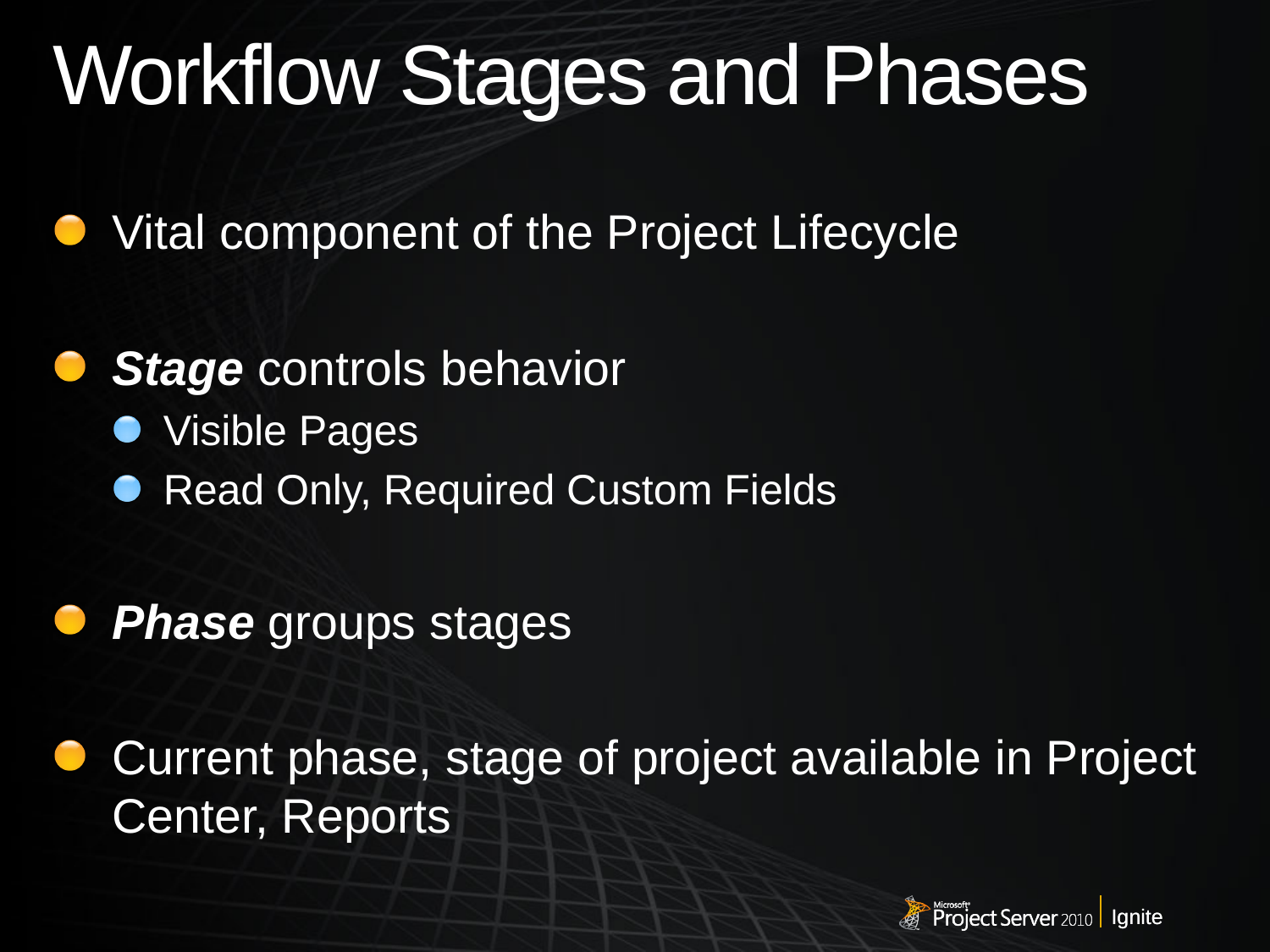

# Workflow Stages and Phases
Vital component of the Project Lifecycle

Stage controls behavior
Visible Pages
Read Only, Required Custom Fields

Phase groups stages

Current phase, stage of project available in Project Center, Reports